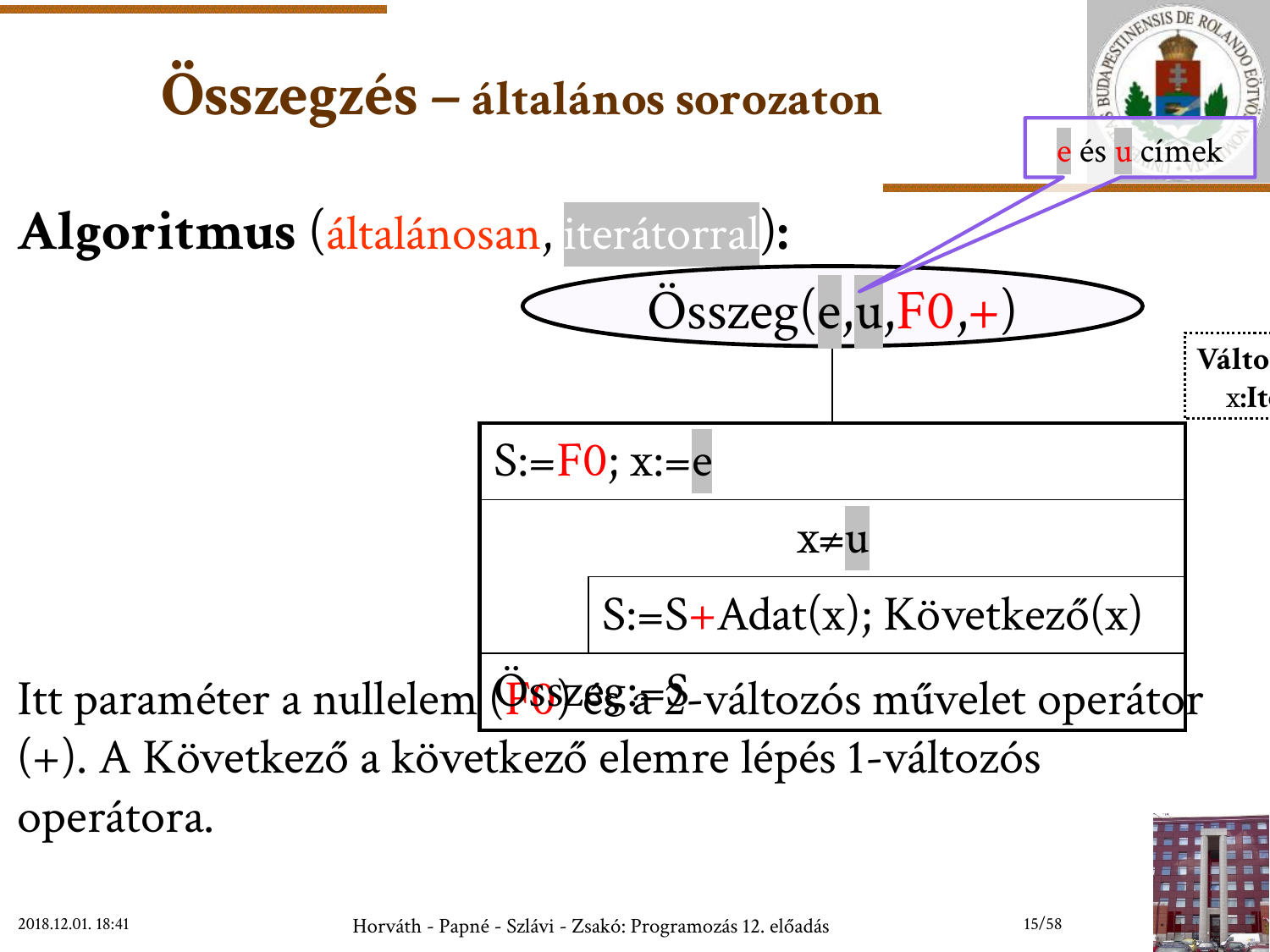

# Összegzés – általános sorozaton
e és u címek
Algoritmus (általánosan, iterátorral):

Itt paraméter a nullelem (F0) és a 2-változós művelet operátor (+). A Következő a következő elemre lépés 1-változós operátora.

Összeg(e,u,F0,+)
 Változó
     x:Iterátor
|  |  |  |
| --- | --- | --- |
| S:=F0; x:=e |  |  |
| x≠u |  |  |
|  | S:=S+Adat(x); Következő(x) |  |
| Összeg:=S |  |  |
2018.12.01. 18:41
Horváth - Papné - Szlávi - Zsakó: Programozás 12. előadás
15/58